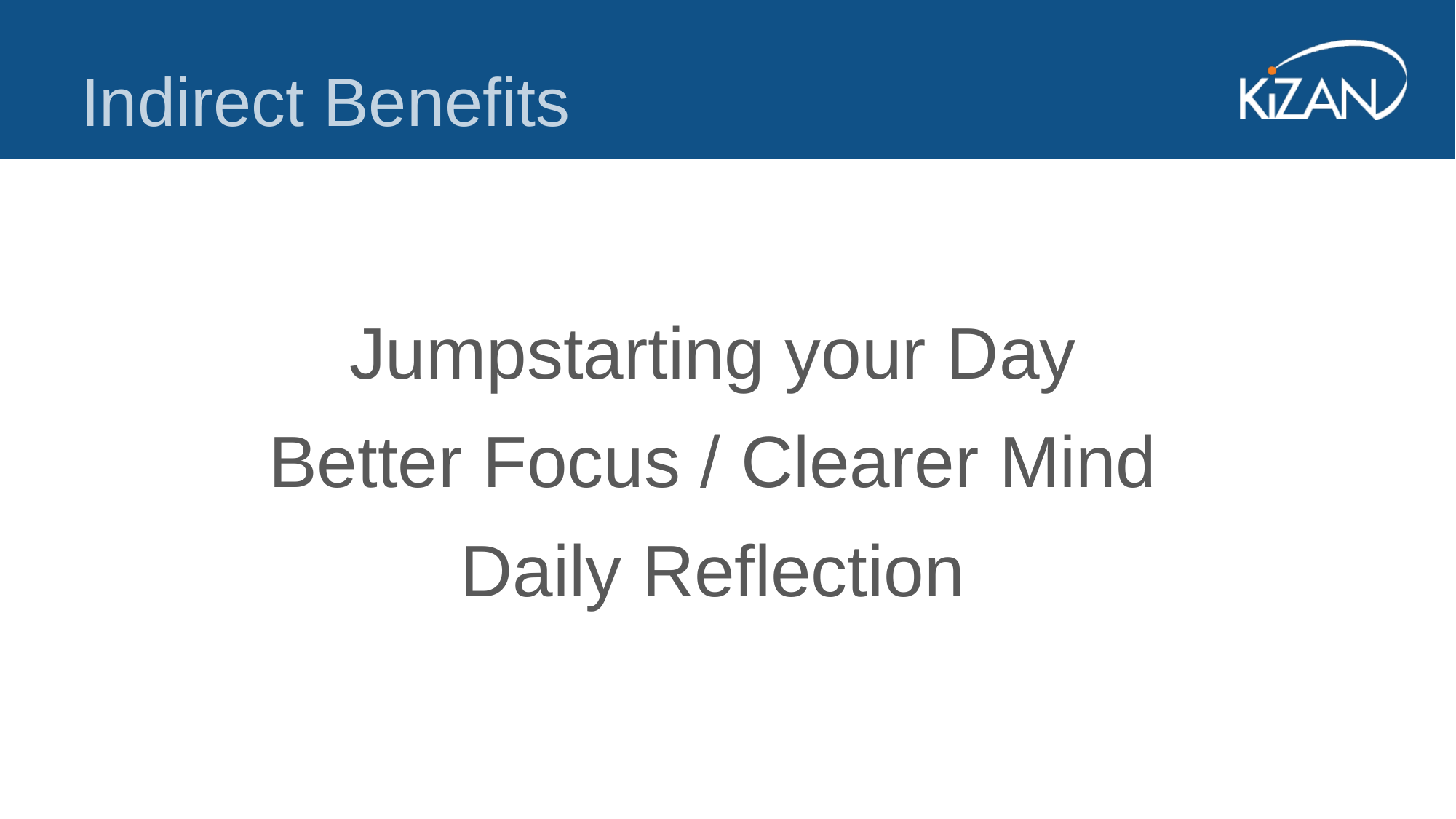

Indirect Benefits
Jumpstarting your Day
Better Focus / Clearer Mind
Daily Reflection